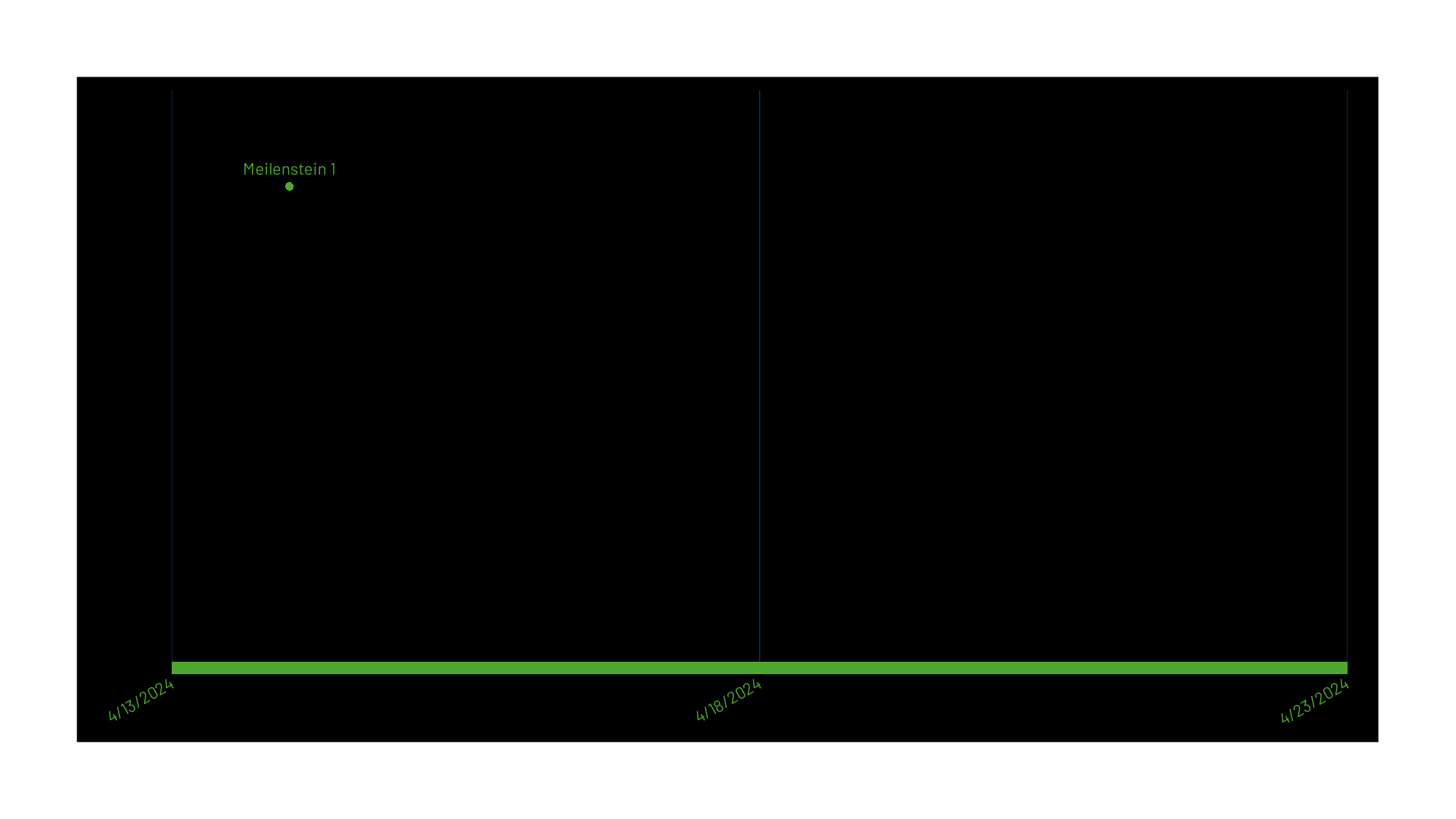

### Chart

| Category |  | Heute |  |
|---|---|---|---|